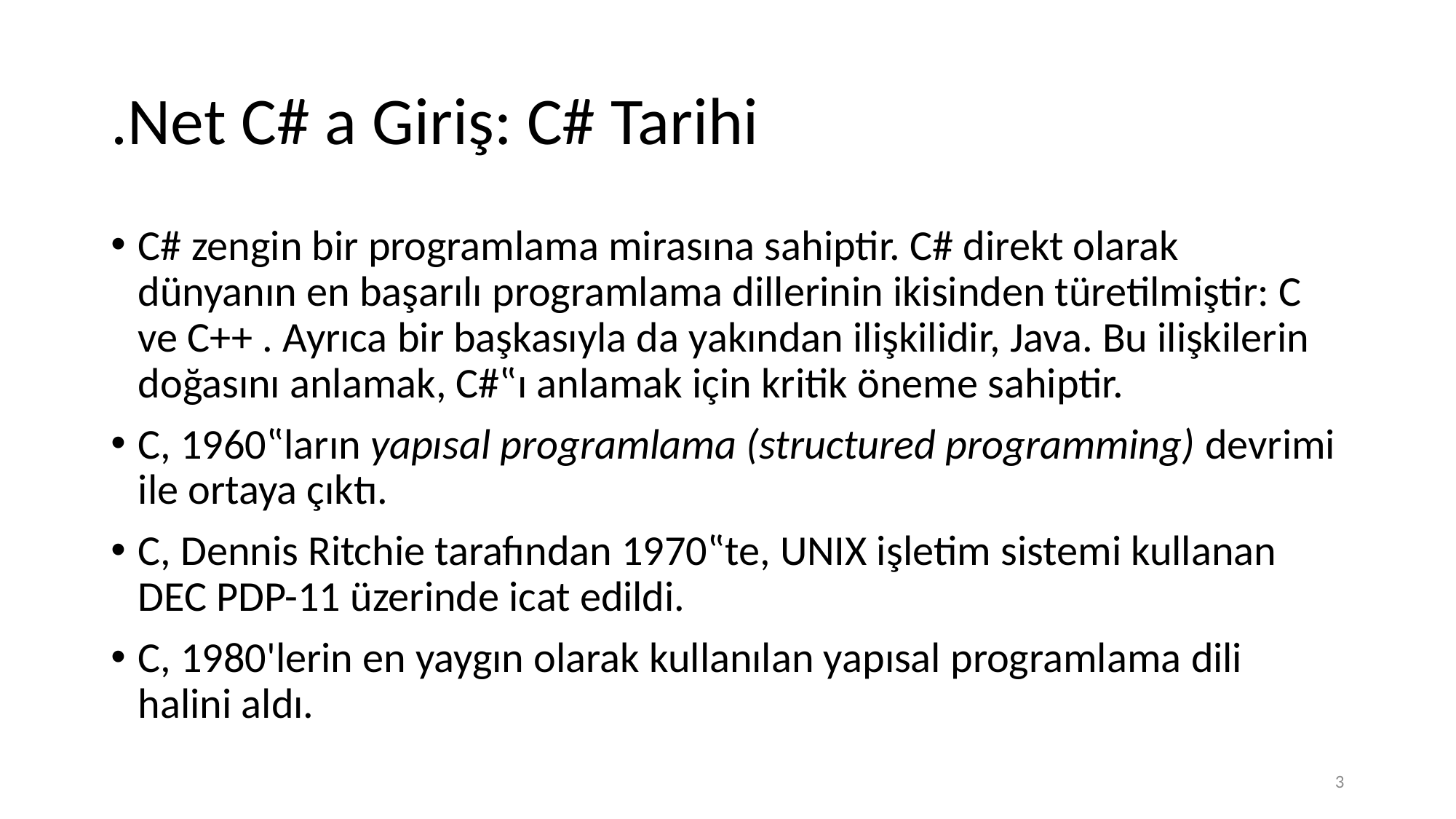

# .Net C# a Giriş: C# Tarihi
C# zengin bir programlama mirasına sahiptir. C# direkt olarak dünyanın en başarılı programlama dillerinin ikisinden türetilmiştir: C ve C++ . Ayrıca bir başkasıyla da yakından ilişkilidir, Java. Bu ilişkilerin doğasını anlamak, C#‟ı anlamak için kritik öneme sahiptir.
C, 1960‟ların yapısal programlama (structured programming) devrimi ile ortaya çıktı.
C, Dennis Ritchie tarafından 1970‟te, UNIX işletim sistemi kullanan DEC PDP-11 üzerinde icat edildi.
C, 1980'lerin en yaygın olarak kullanılan yapısal programlama dili halini aldı.

3